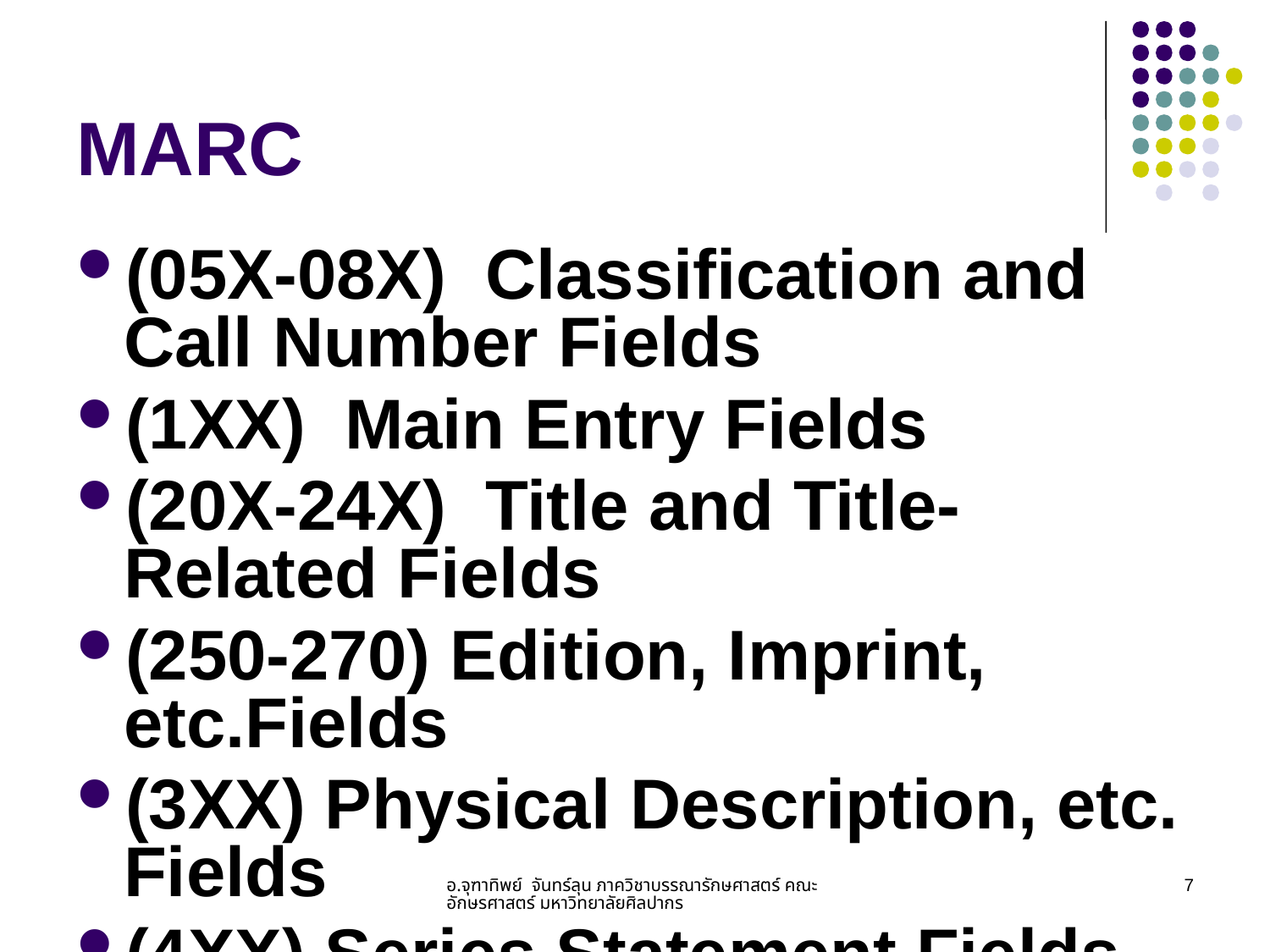

# MARC
(05X-08X)  Classification and Call Number Fields
(1XX)  Main Entry Fields
(20X-24X)  Title and Title-Related Fields
(250-270) Edition, Imprint, etc.Fields
(3XX) Physical Description, etc. Fields
(4XX) Series Statement Fields
(50X-53X)  Note Fields: Part 1
อ.จุฑาทิพย์  จันทร์ลุน ภาควิชาบรรณารักษศาสตร์ คณะอักษรศาสตร์ มหาวิทยาลัยศิลปากร
7